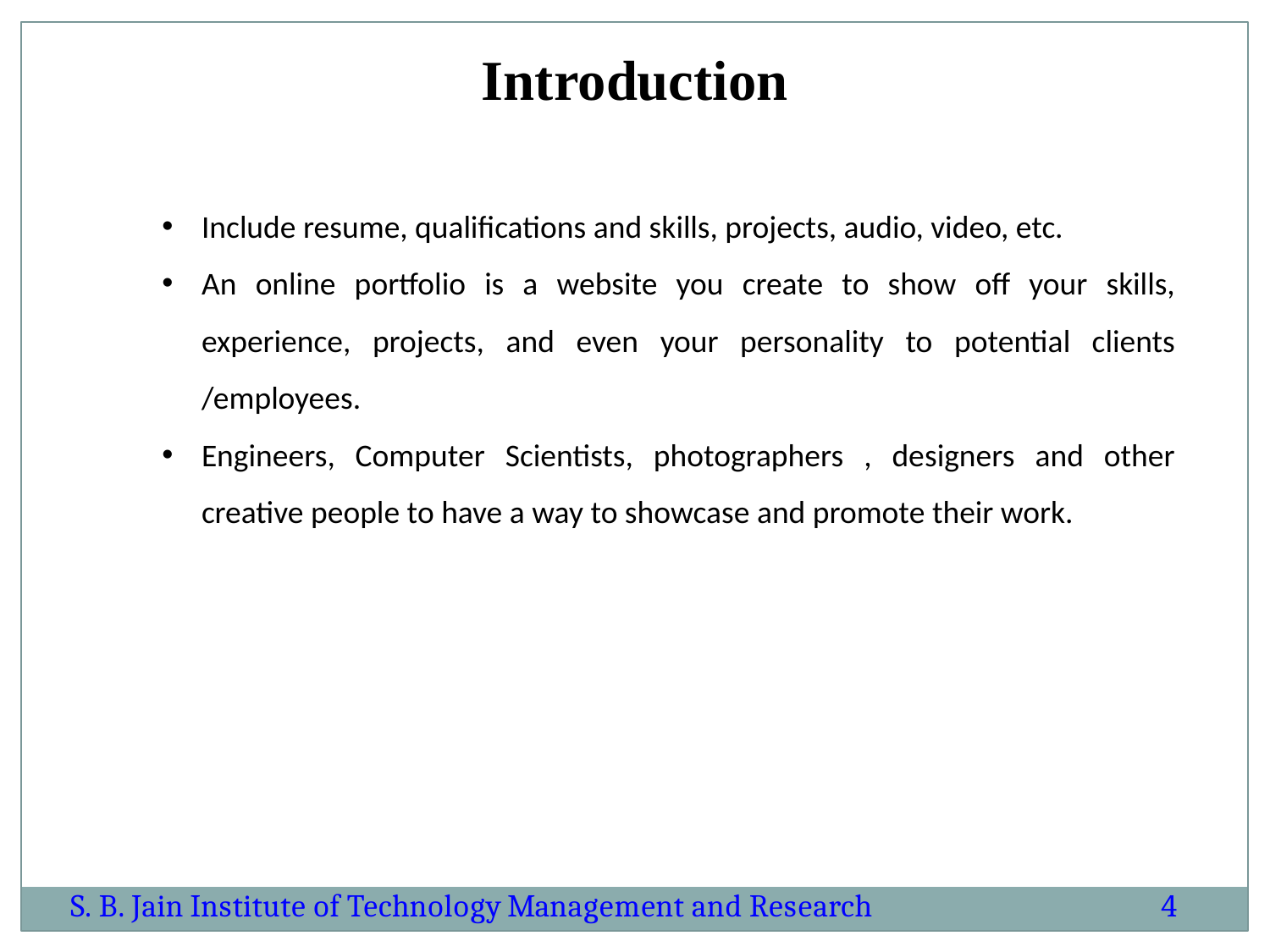

Introduction
Include resume, qualifications and skills, projects, audio, video, etc.
An online portfolio is a website you create to show off your skills, experience, projects, and even your personality to potential clients /employees.
Engineers, Computer Scientists, photographers , designers and other creative people to have a way to showcase and promote their work.

S. B. Jain Institute of Technology Management and Research
4